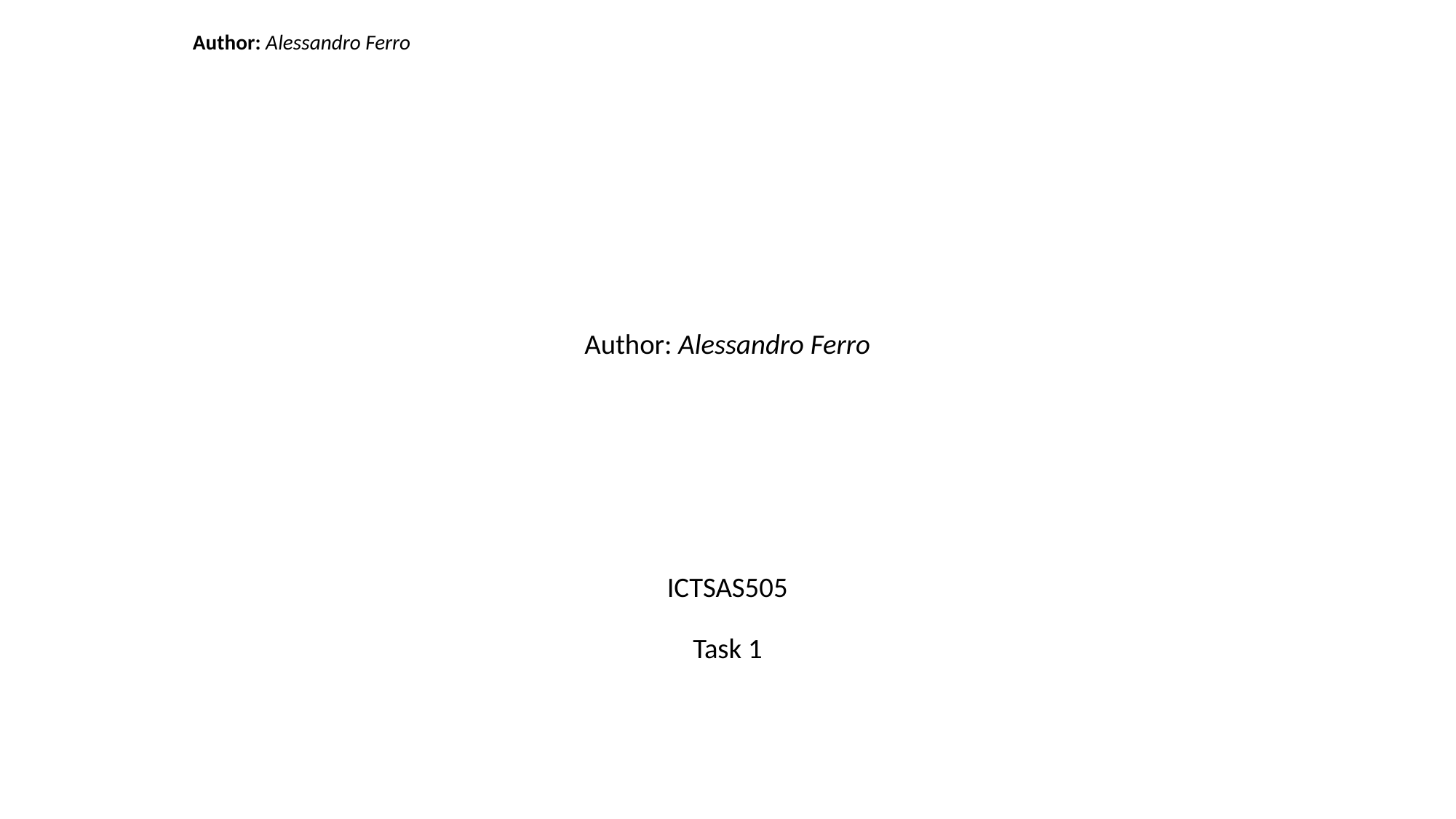

Author: Alessandro Ferro
# Author: Alessandro Ferro               ICTSAS505   Task 1